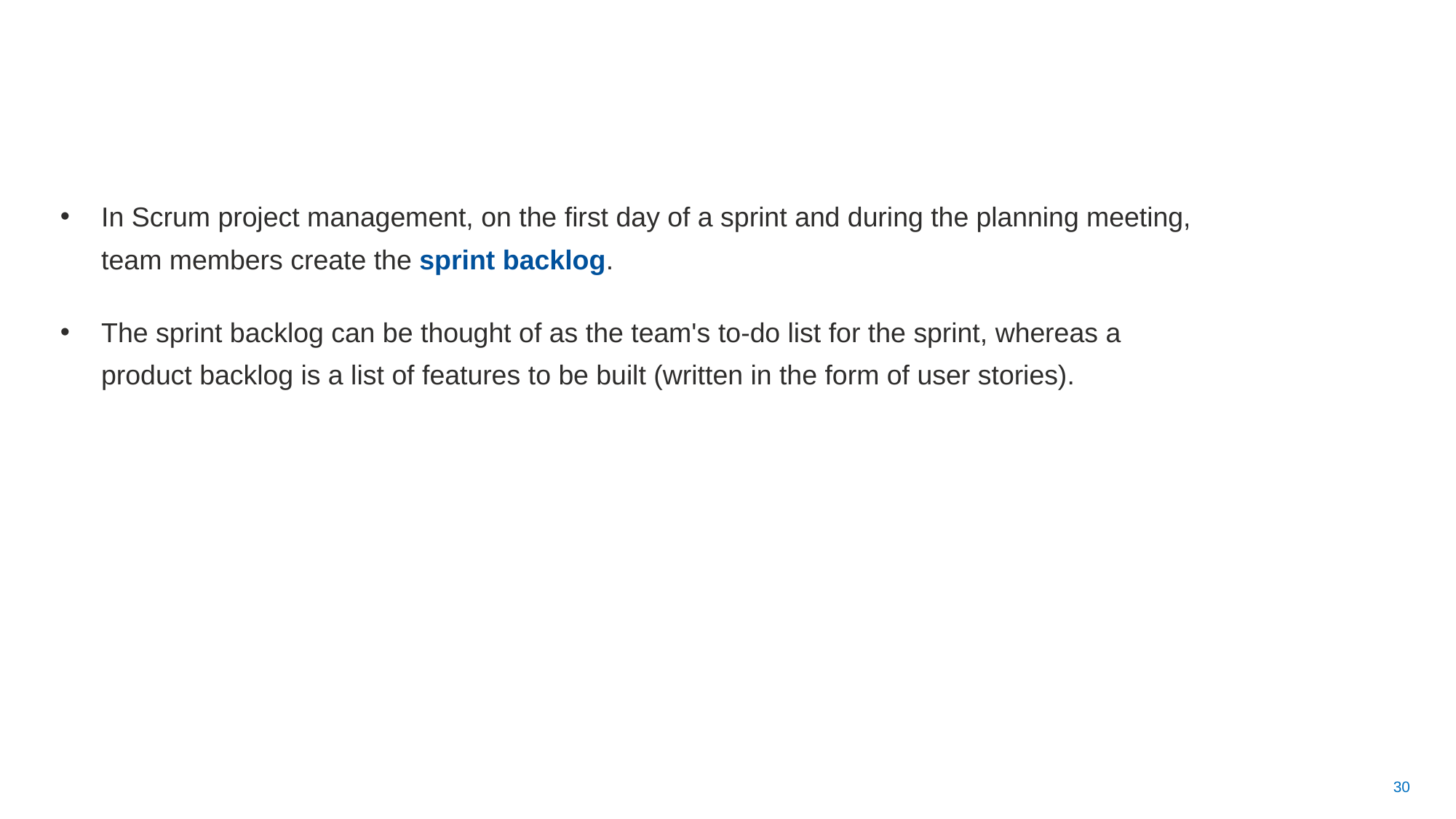

#
In Scrum project management, on the first day of a sprint and during the planning meeting, team members create the sprint backlog.
The sprint backlog can be thought of as the team's to-do list for the sprint, whereas a product backlog is a list of features to be built (written in the form of user stories).